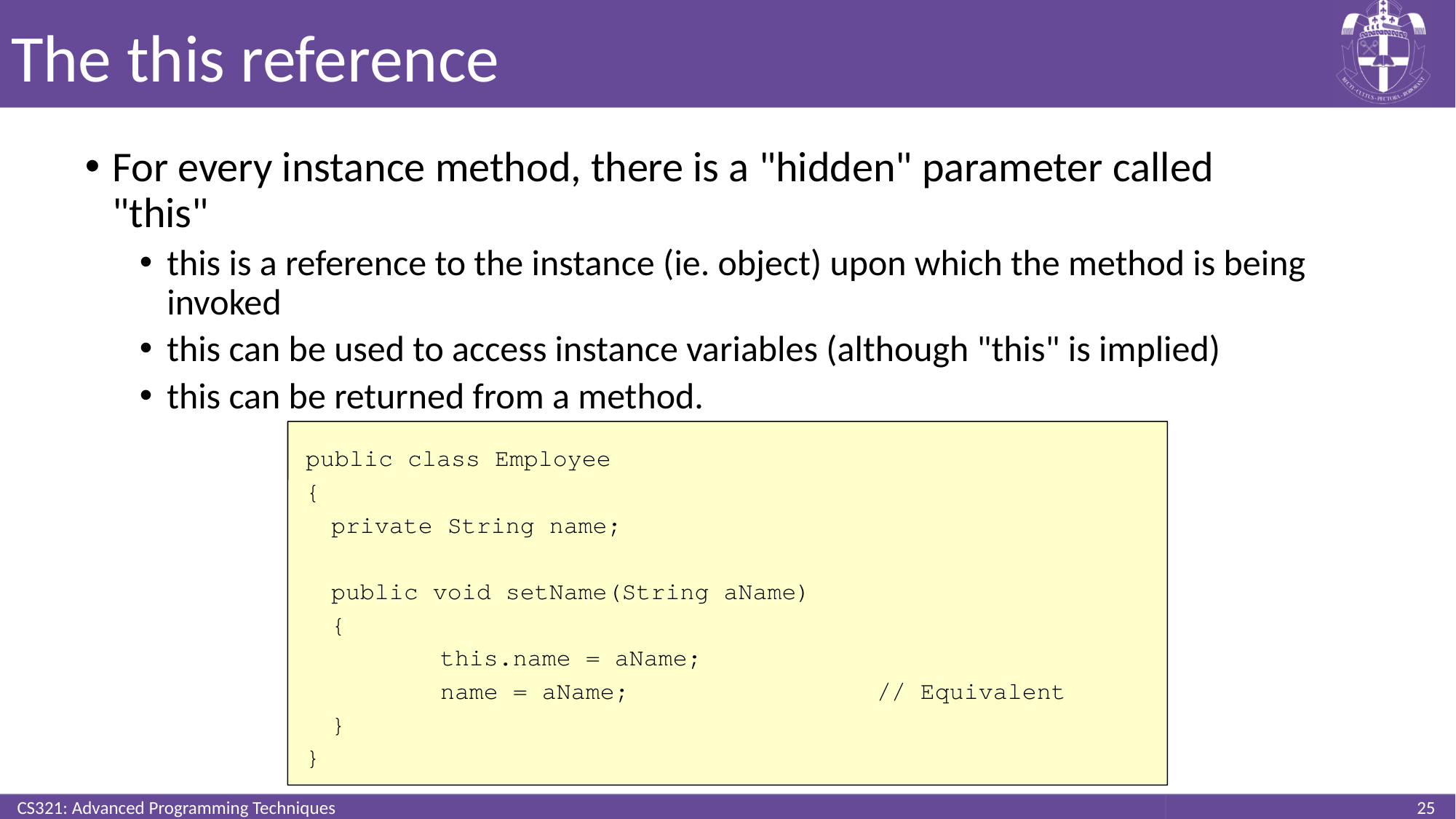

# The this reference
For every instance method, there is a "hidden" parameter called "this"
this is a reference to the instance (ie. object) upon which the method is being invoked
this can be used to access instance variables (although "this" is implied)
this can be returned from a method.

public class Employee
{
	private String name;

	public void setName(String aName)
	{
		this.name = aName;
		name = aName;			// Equivalent
	}
}
CS321: Advanced Programming Techniques
25